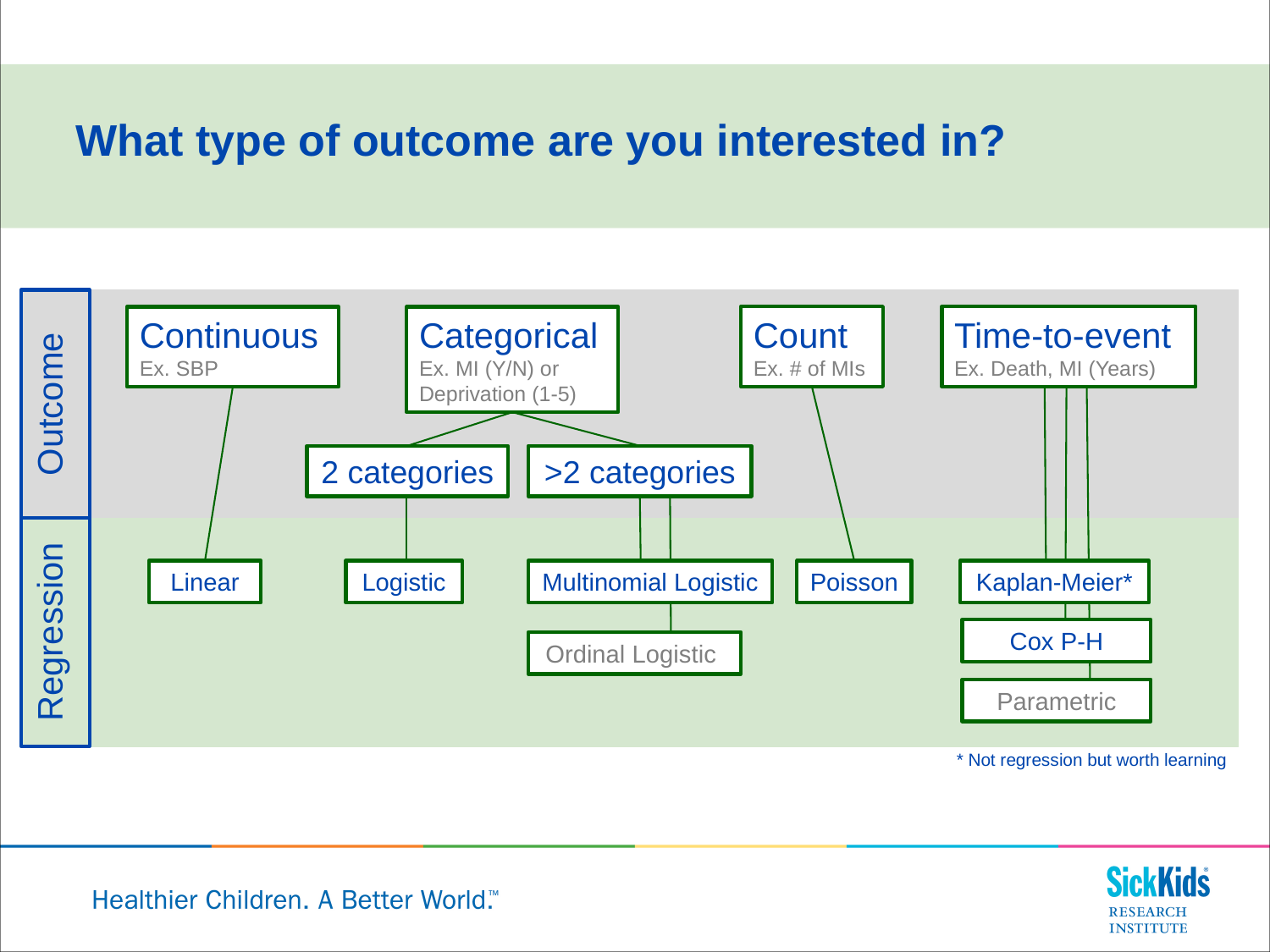

What type of outcome are you interested in?

Outcome
Count
Ex. # of MIs
Time-to-event
Ex. Death, MI (Years)
Continuous
Ex. SBP
Categorical
Ex. MI (Y/N) or Deprivation (1-5)
2 categories
>2 categories
Regression

Linear
Logistic
Multinomial Logistic
Poisson
Kaplan-Meier*
Cox P-H
Ordinal Logistic
Parametric
* Not regression but worth learning